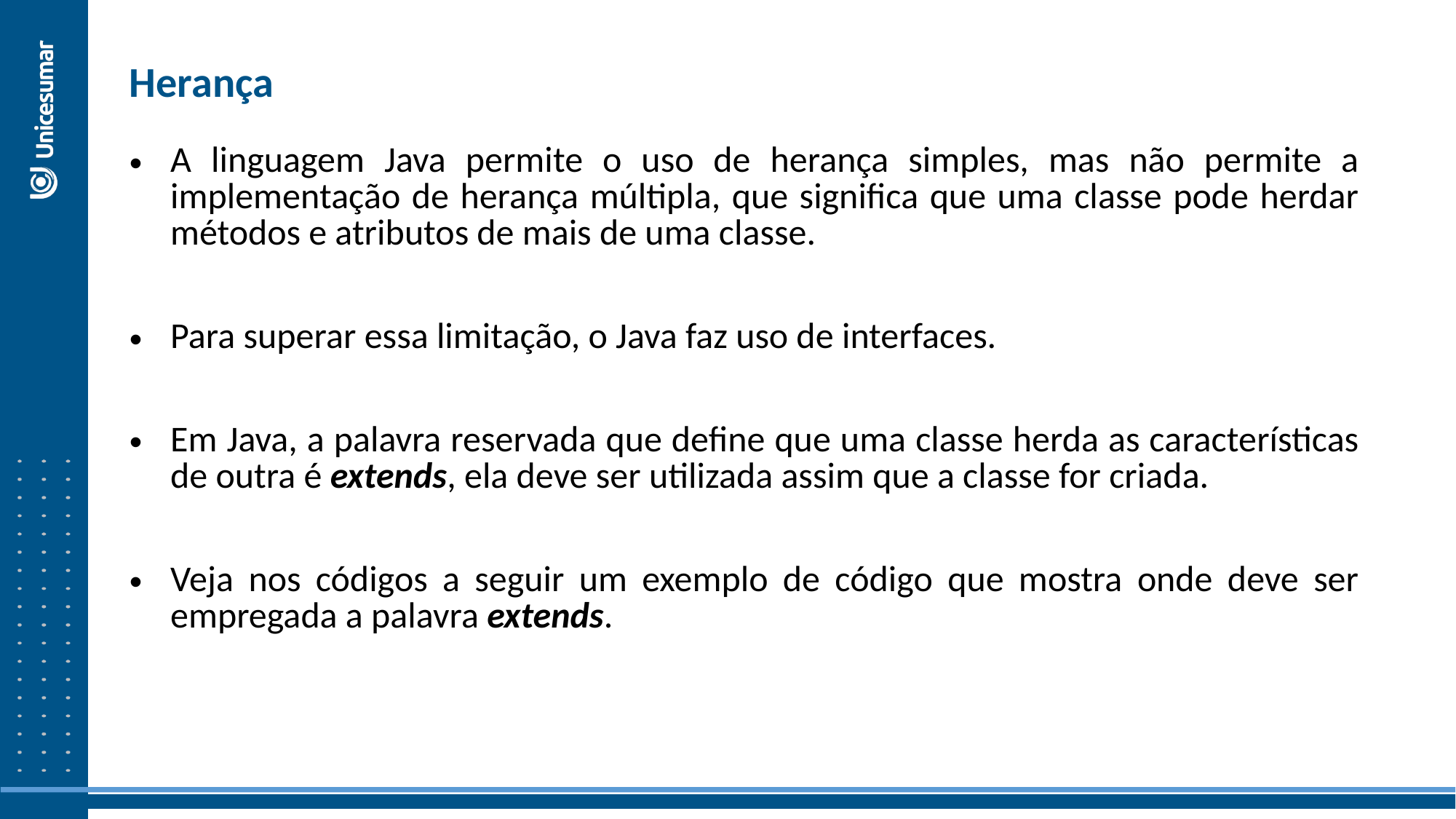

Herança
A linguagem Java permite o uso de herança simples, mas não permite a implementação de herança múltipla, que significa que uma classe pode herdar métodos e atributos de mais de uma classe.

Para superar essa limitação, o Java faz uso de interfaces.

Em Java, a palavra reservada que define que uma classe herda as características de outra é extends, ela deve ser utilizada assim que a classe for criada.

Veja nos códigos a seguir um exemplo de código que mostra onde deve ser empregada a palavra extends.